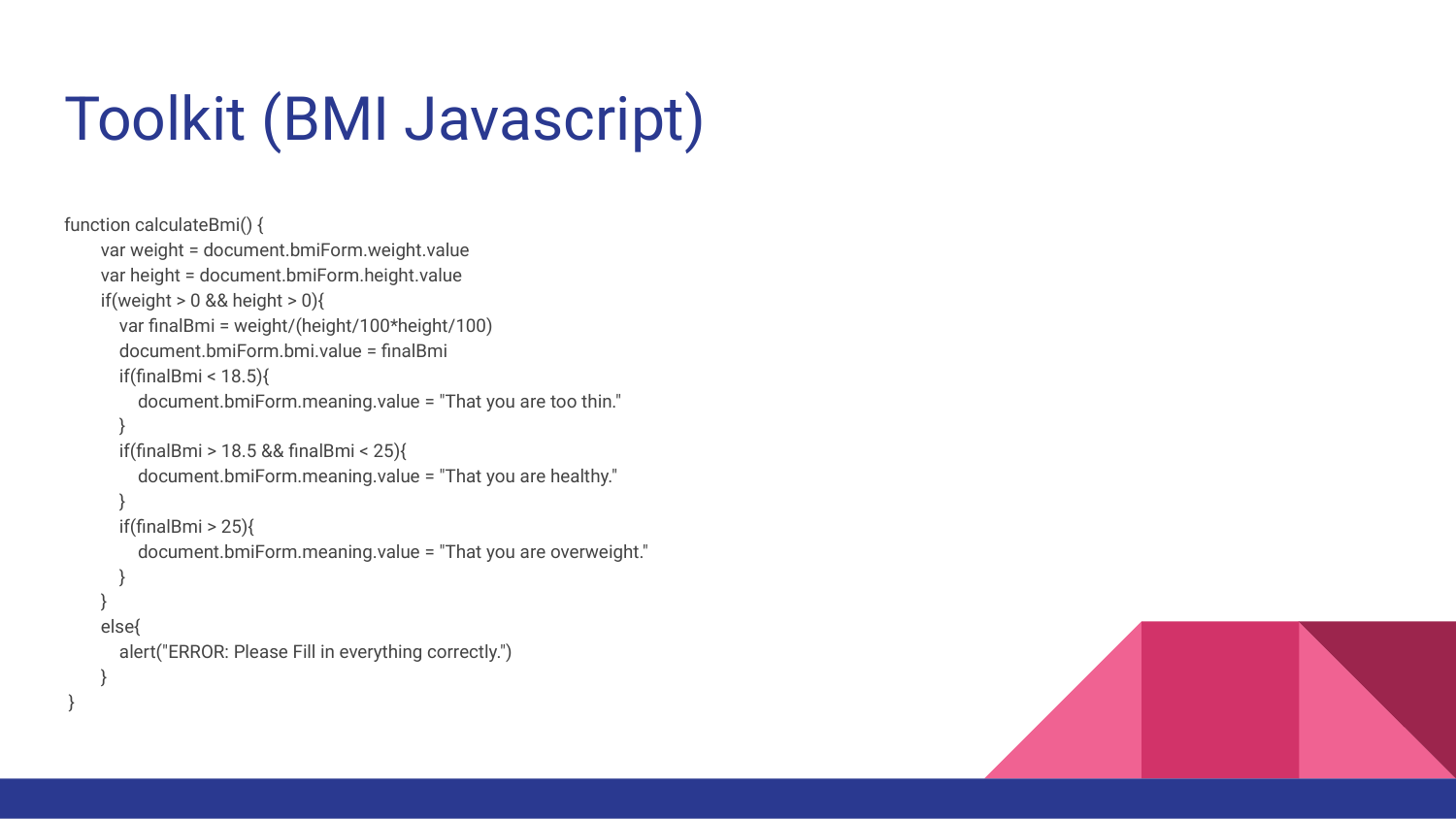

# Toolkit (BMI Javascript)
function calculateBmi() {
        var weight = document.bmiForm.weight.value
        var height = document.bmiForm.height.value
        if(weight > 0 && height > 0){
            var finalBmi = weight/(height/100*height/100)
            document.bmiForm.bmi.value = finalBmi
            if(finalBmi < 18.5){
                document.bmiForm.meaning.value = "That you are too thin."
            }
            if(finalBmi > 18.5 && finalBmi < 25){
                document.bmiForm.meaning.value = "That you are healthy."
            }
            if(finalBmi > 25){
                document.bmiForm.meaning.value = "That you are overweight."
            }
        }
        else{
            alert("ERROR: Please Fill in everything correctly.")
        }
 }